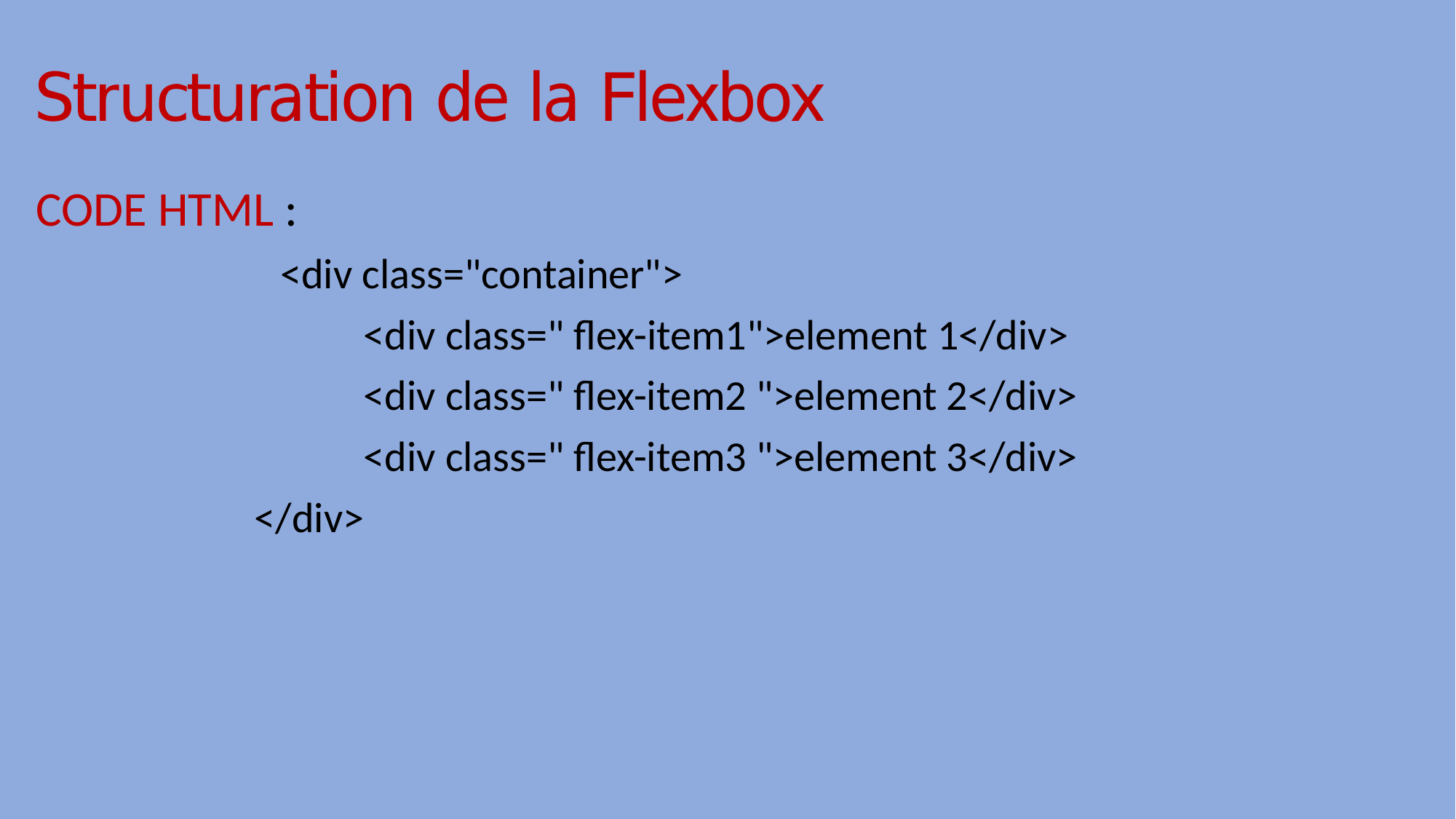

# Structuration de la Flexbox
CODE HTML :
	              <div class="container">
	       		<div class=" flex-item1">element 1</div>
	       		<div class=" flex-item2 ">element 2</div>
	       		<div class=" flex-item3 ">element 3</div>
            	</div>